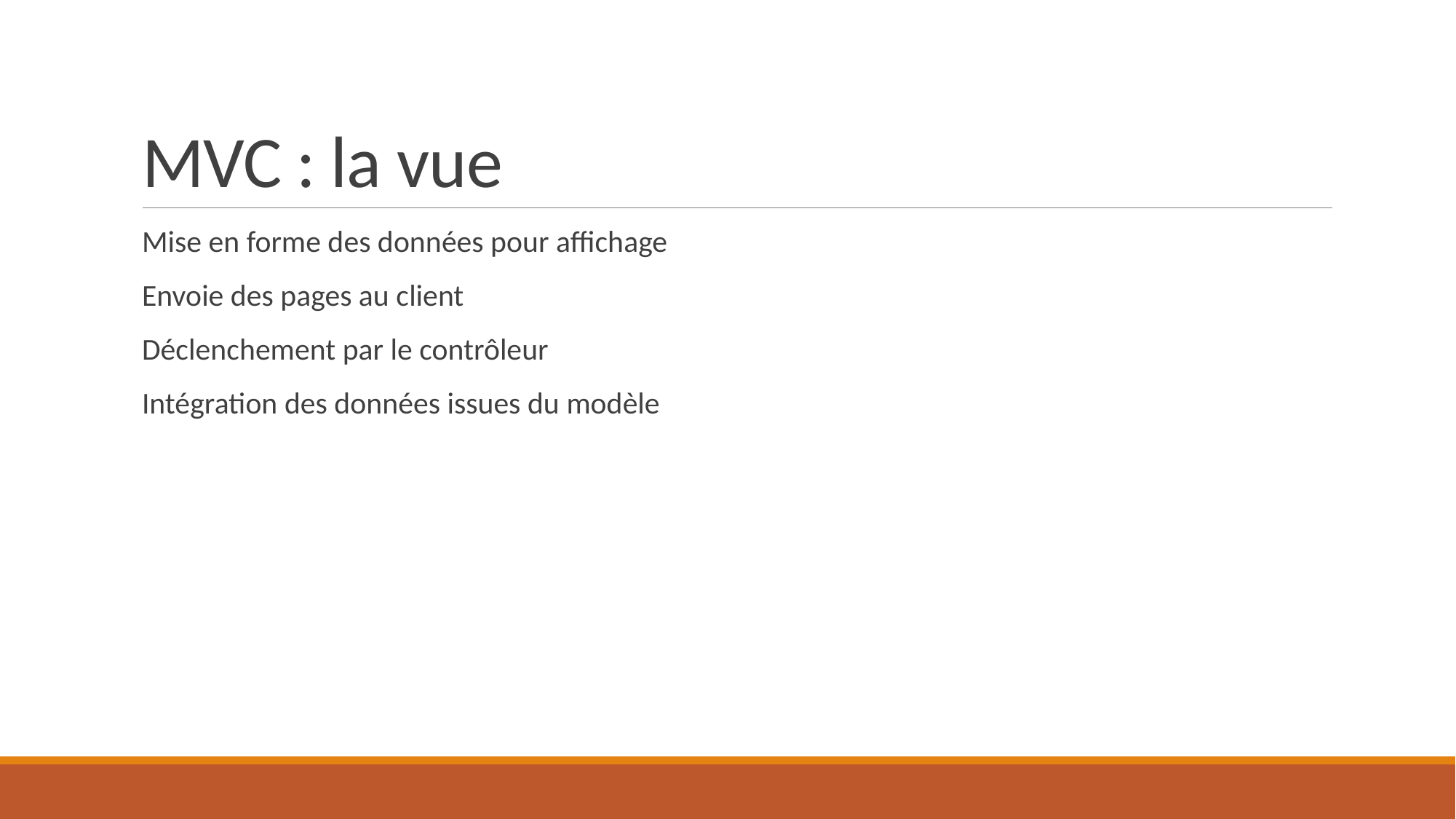

# MVC : la vue
Mise en forme des données pour affichage
Envoie des pages au client
Déclenchement par le contrôleur
Intégration des données issues du modèle